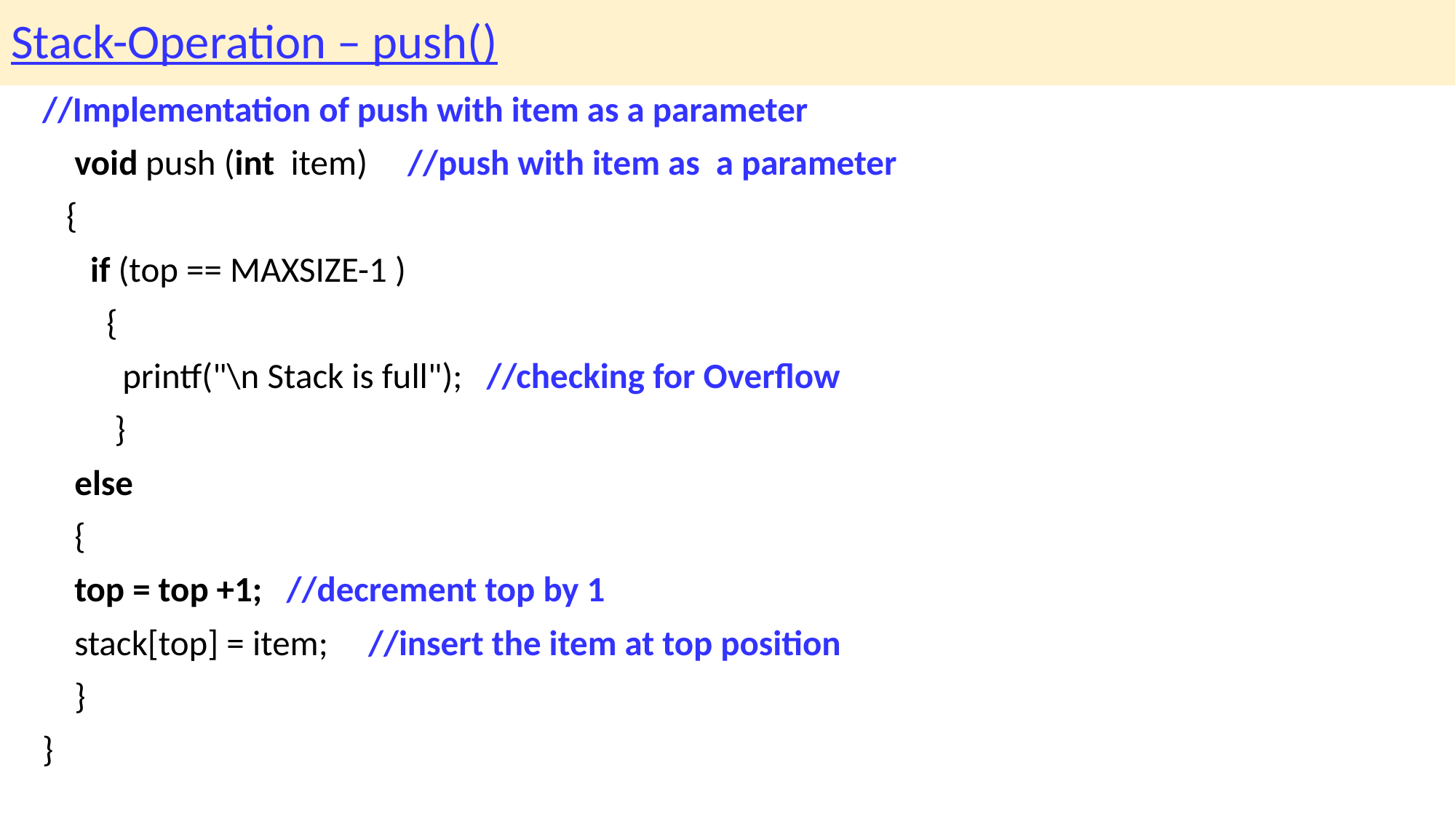

# Stack-Operation – push()
//Implementation of push with item as a parameter
    void push (int  item)     //push with item as  a parameter
   {
      if (top == MAXSIZE-1 )
        {
          printf("\n Stack is full");   //checking for Overflow
         }
    else
    {
    top = top +1;   //decrement top by 1
    stack[top] = item;     //insert the item at top position
    }
}